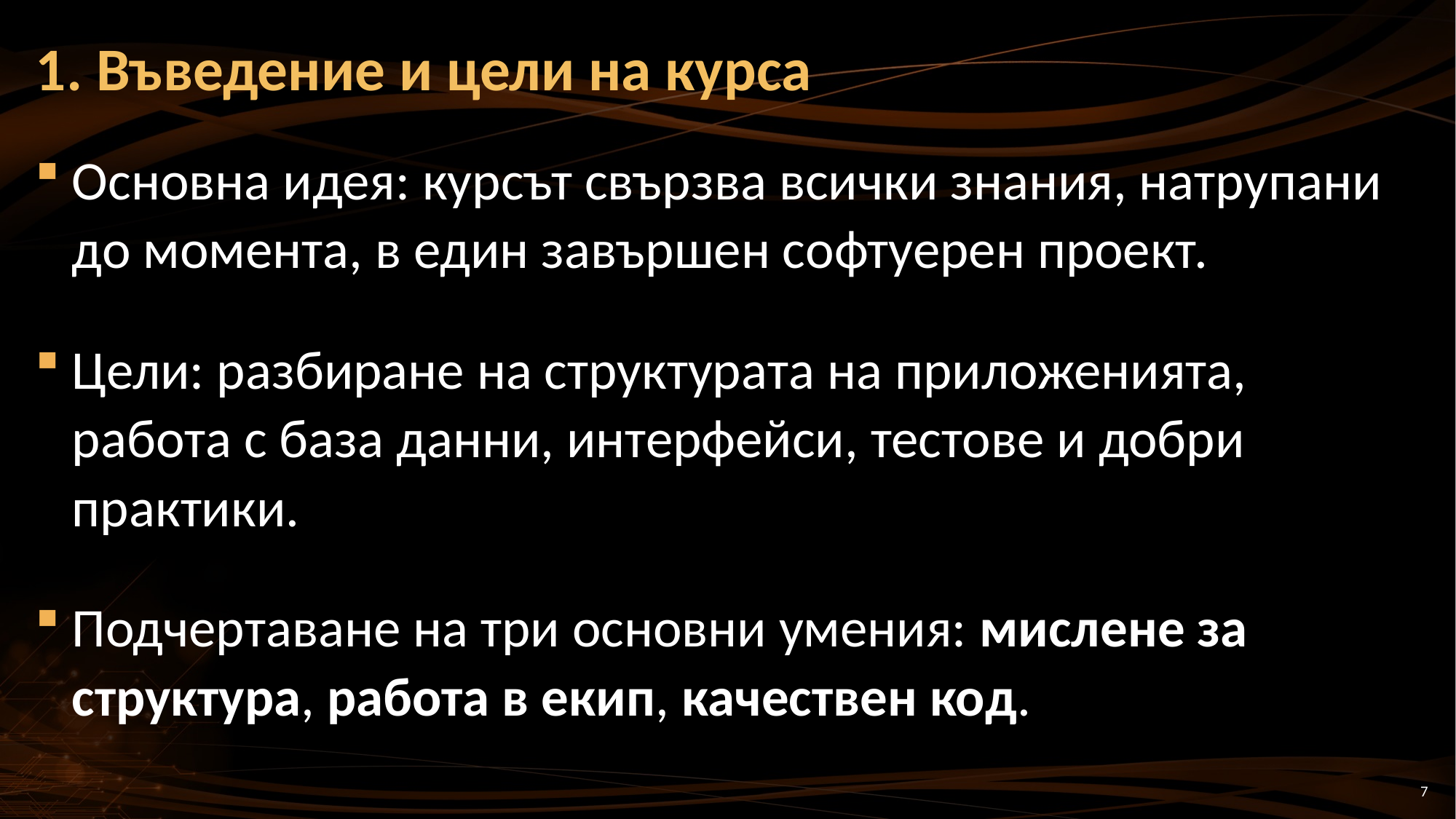

# 1. Въведение и цели на курса
Основна идея: курсът свързва всички знания, натрупани до момента, в един завършен софтуерен проект.

Цели: разбиране на структурата на приложенията, работа с база данни, интерфейси, тестове и добри практики.

Подчертаване на три основни умения: мислене за структура, работа в екип, качествен код.

7